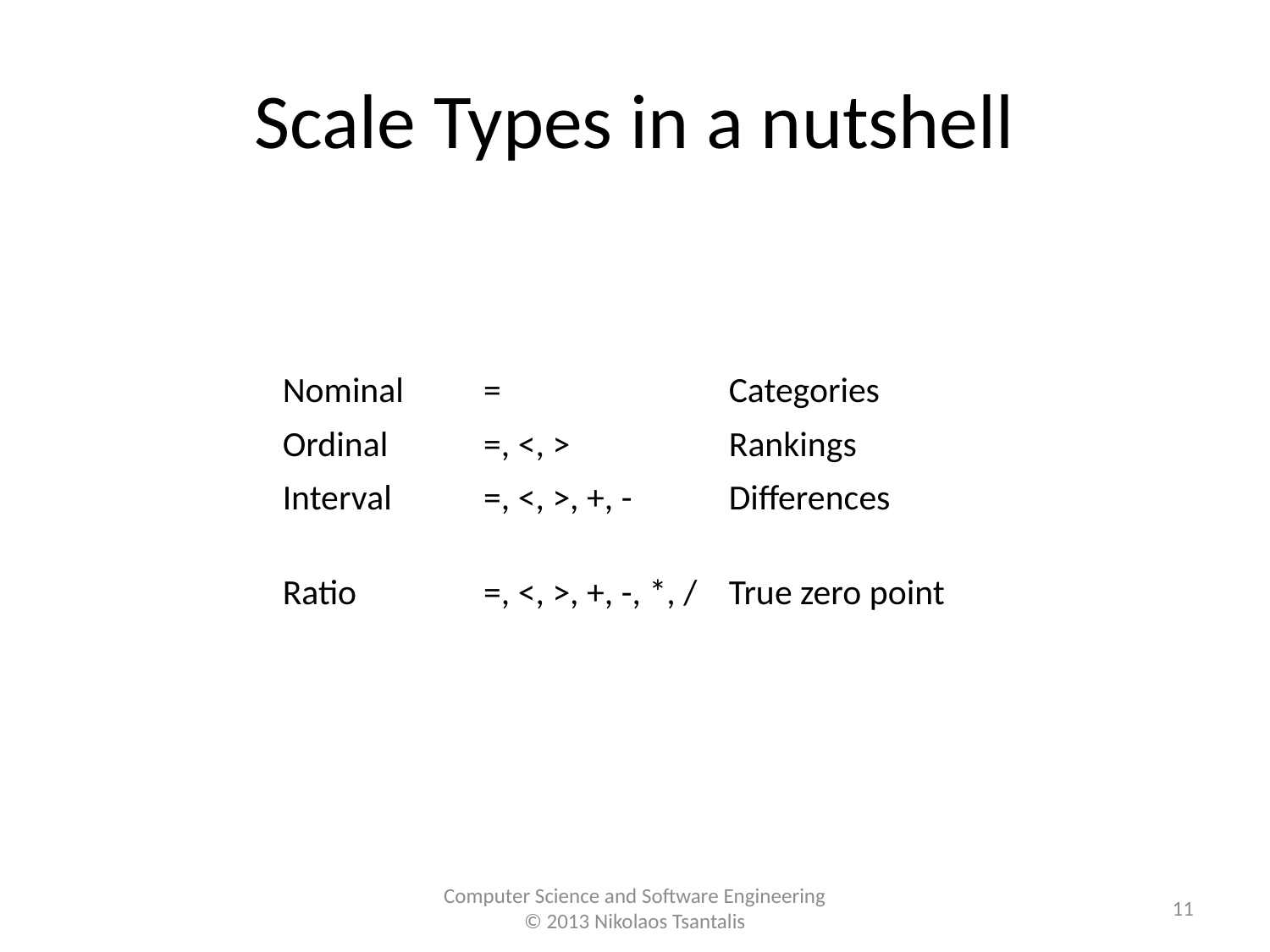

Scale Types in a nutshell
| Scale type | Applicable operations | Representative data |
| --- | --- | --- |
| Nominal | = | Categories |
| Ordinal | =, <, > | Rankings |
| Interval | =, <, >, +, - | Differences |
| Ratio | =, <, >, +, -, \*, / | True zero point |
11